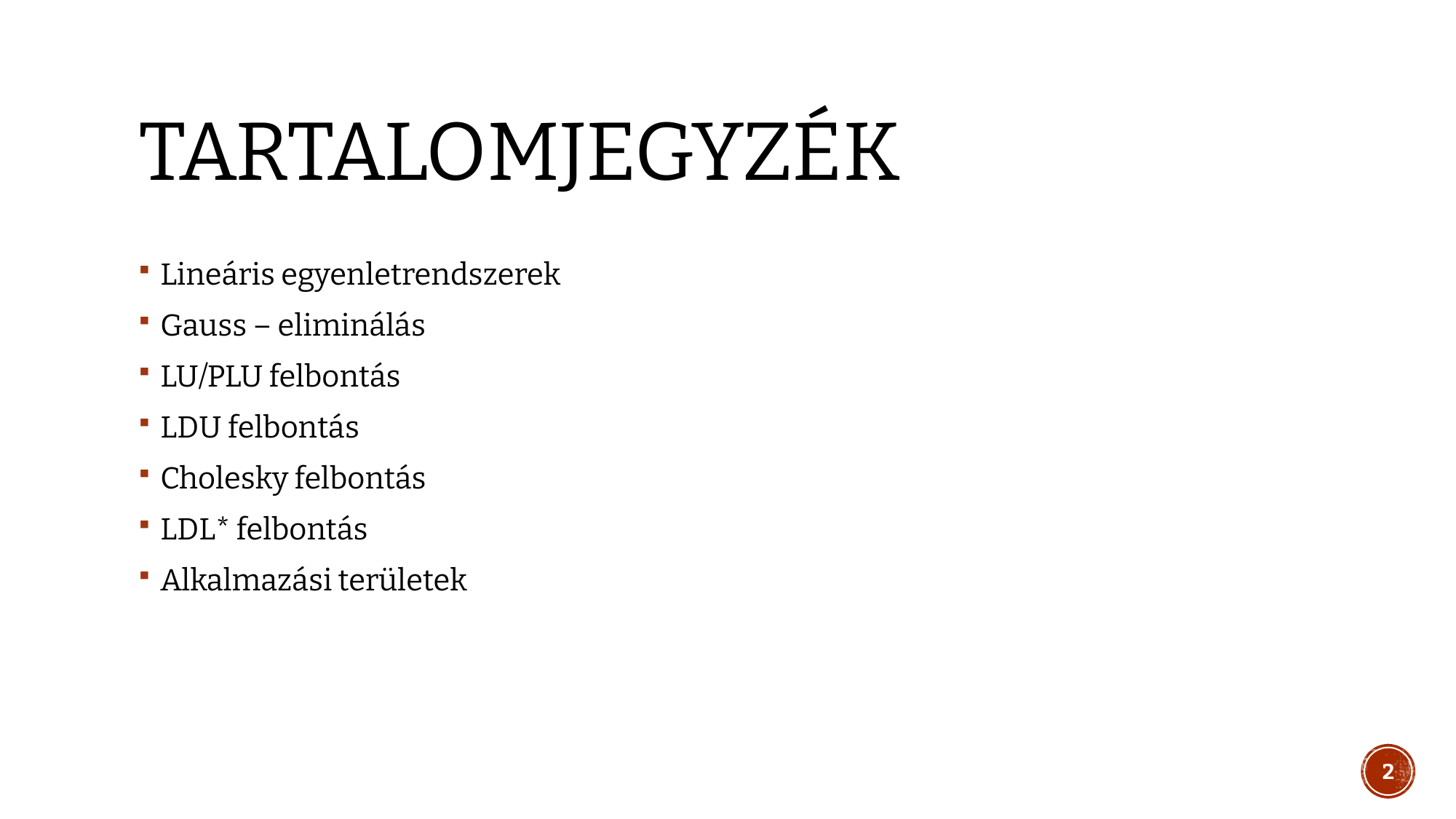

# Tartalomjegyzék
Lineáris egyenletrendszerek
Gauss – eliminálás
LU/PLU felbontás
LDU felbontás
Cholesky felbontás
LDL* felbontás
Alkalmazási területek
2